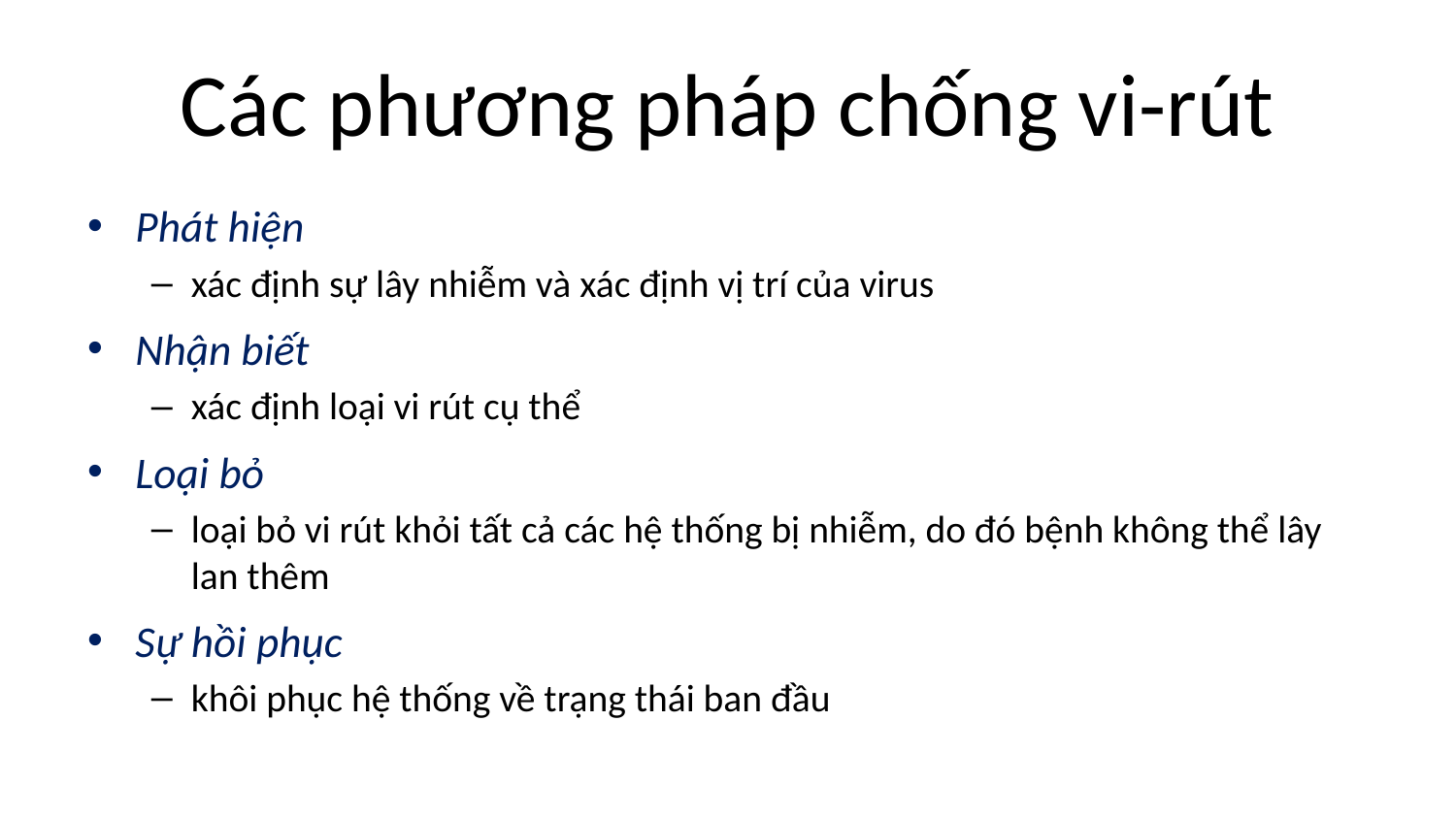

# Các phương pháp chống vi-rút
Phát hiện
xác định sự lây nhiễm và xác định vị trí của virus
Nhận biết
xác định loại vi rút cụ thể
Loại bỏ
loại bỏ vi rút khỏi tất cả các hệ thống bị nhiễm, do đó bệnh không thể lây lan thêm
Sự hồi phục
khôi phục hệ thống về trạng thái ban đầu
35
CS 450/650 Bài giảng 15: Mã độc hại